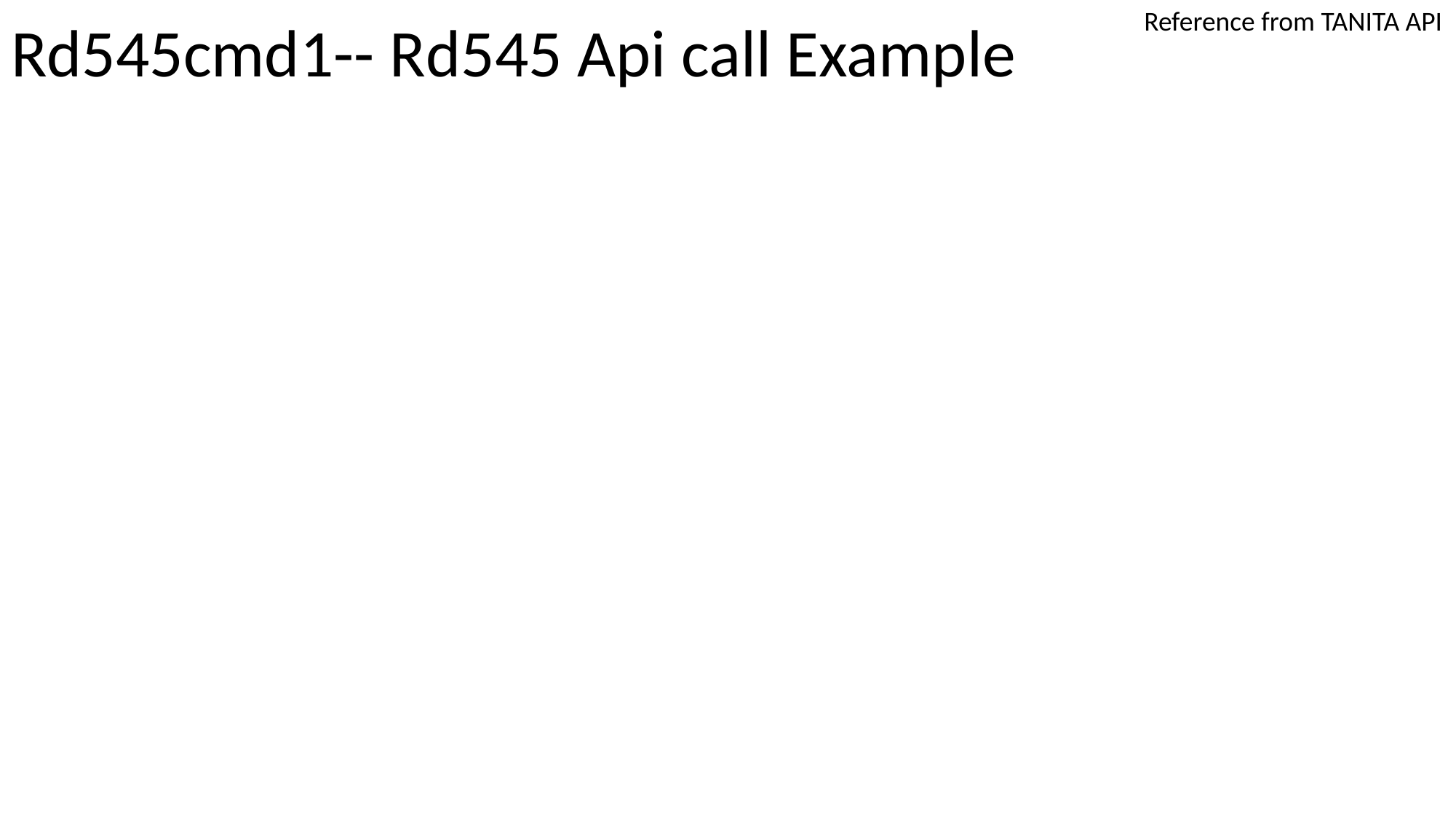

# Rd545cmd1-- Rd545 Api call Example
Reference from TANITA API